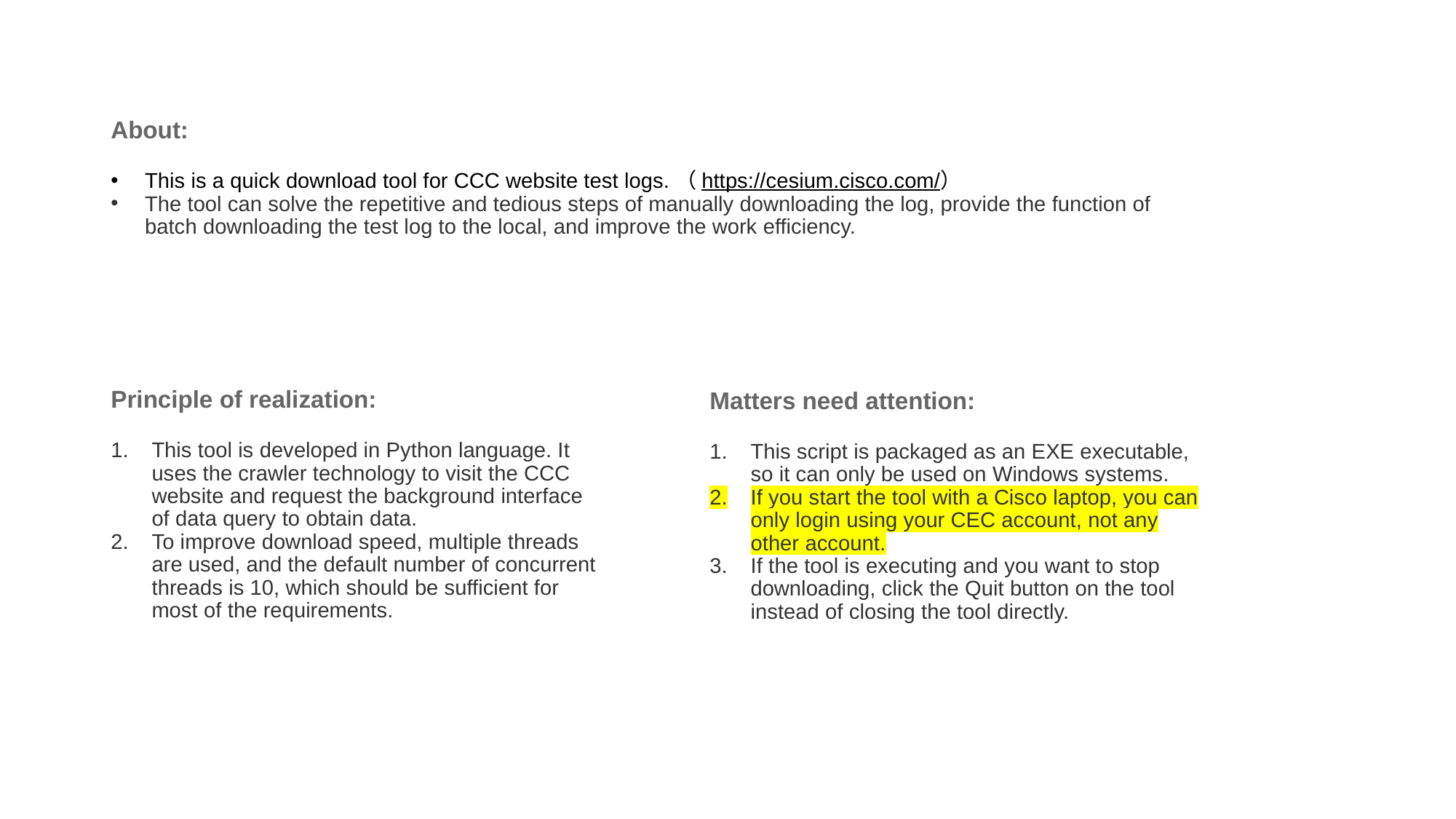

About:

This is a quick download tool for CCC website test logs.（https://cesium.cisco.com/）
The tool can solve the repetitive and tedious steps of manually downloading the log, provide the function of batch downloading the test log to the local, and improve the work efficiency.
Principle of realization:

This tool is developed in Python language. It uses the crawler technology to visit the CCC website and request the background interface of data query to obtain data.
To improve download speed, multiple threads are used, and the default number of concurrent threads is 10, which should be sufficient for most of the requirements.
Matters need attention:

This script is packaged as an EXE executable, so it can only be used on Windows systems.
If you start the tool with a Cisco laptop, you can only login using your CEC account, not any other account.
If the tool is executing and you want to stop downloading, click the Quit button on the tool instead of closing the tool directly.